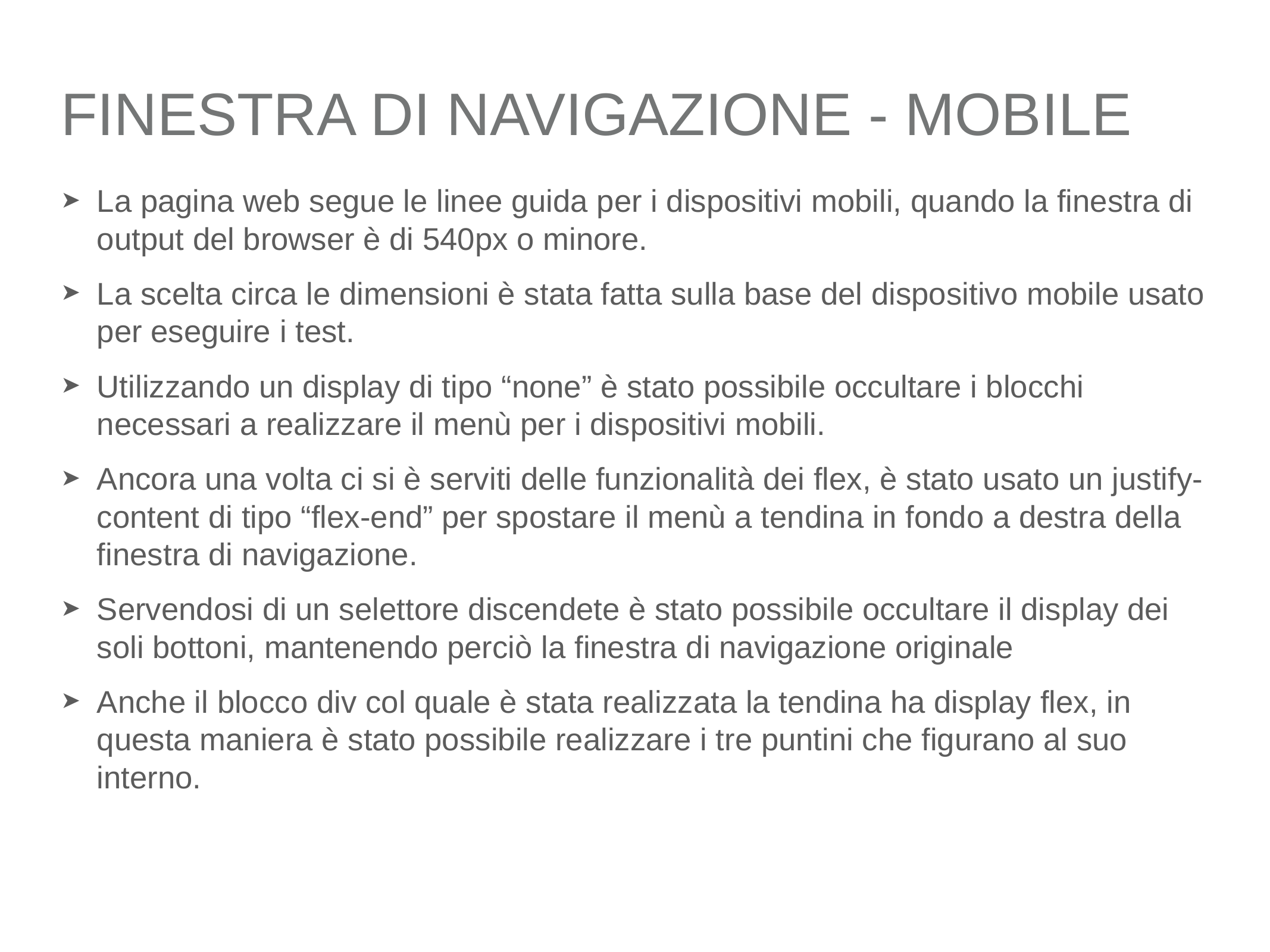

# Finestra di navigazione - mobile

La pagina web segue le linee guida per i dispositivi mobili, quando la finestra di output del browser è di 540px o minore.
La scelta circa le dimensioni è stata fatta sulla base del dispositivo mobile usato per eseguire i test.
Utilizzando un display di tipo “none” è stato possibile occultare i blocchi necessari a realizzare il menù per i dispositivi mobili.
Ancora una volta ci si è serviti delle funzionalità dei flex, è stato usato un justify-content di tipo “flex-end” per spostare il menù a tendina in fondo a destra della finestra di navigazione.
Servendosi di un selettore discendete è stato possibile occultare il display dei soli bottoni, mantenendo perciò la finestra di navigazione originale
Anche il blocco div col quale è stata realizzata la tendina ha display flex, in questa maniera è stato possibile realizzare i tre puntini che figurano al suo interno.